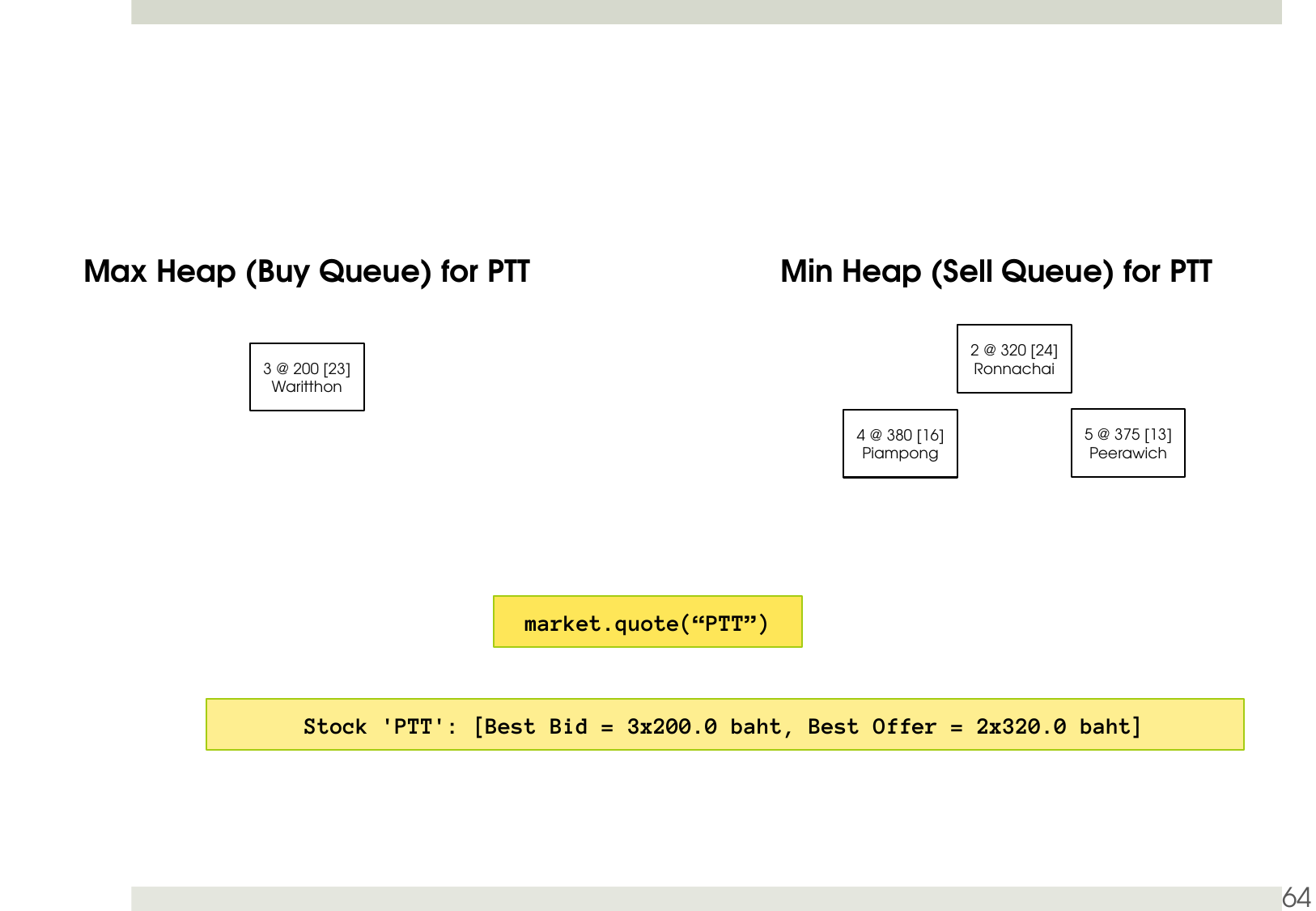

Min Heap (Sell Queue) for PTT
Max Heap (Buy Queue) for PTT
2 @ 320 [24]
Ronnachai
3 @ 200 [23]
Waritthon
5 @ 375 [13]
Peerawich
4 @ 380 [16]
Piampong
market.quote(“PTT”)
Stock 'PTT': [Best Bid = 3x200.0 baht, Best Offer = 2x320.0 baht]
64